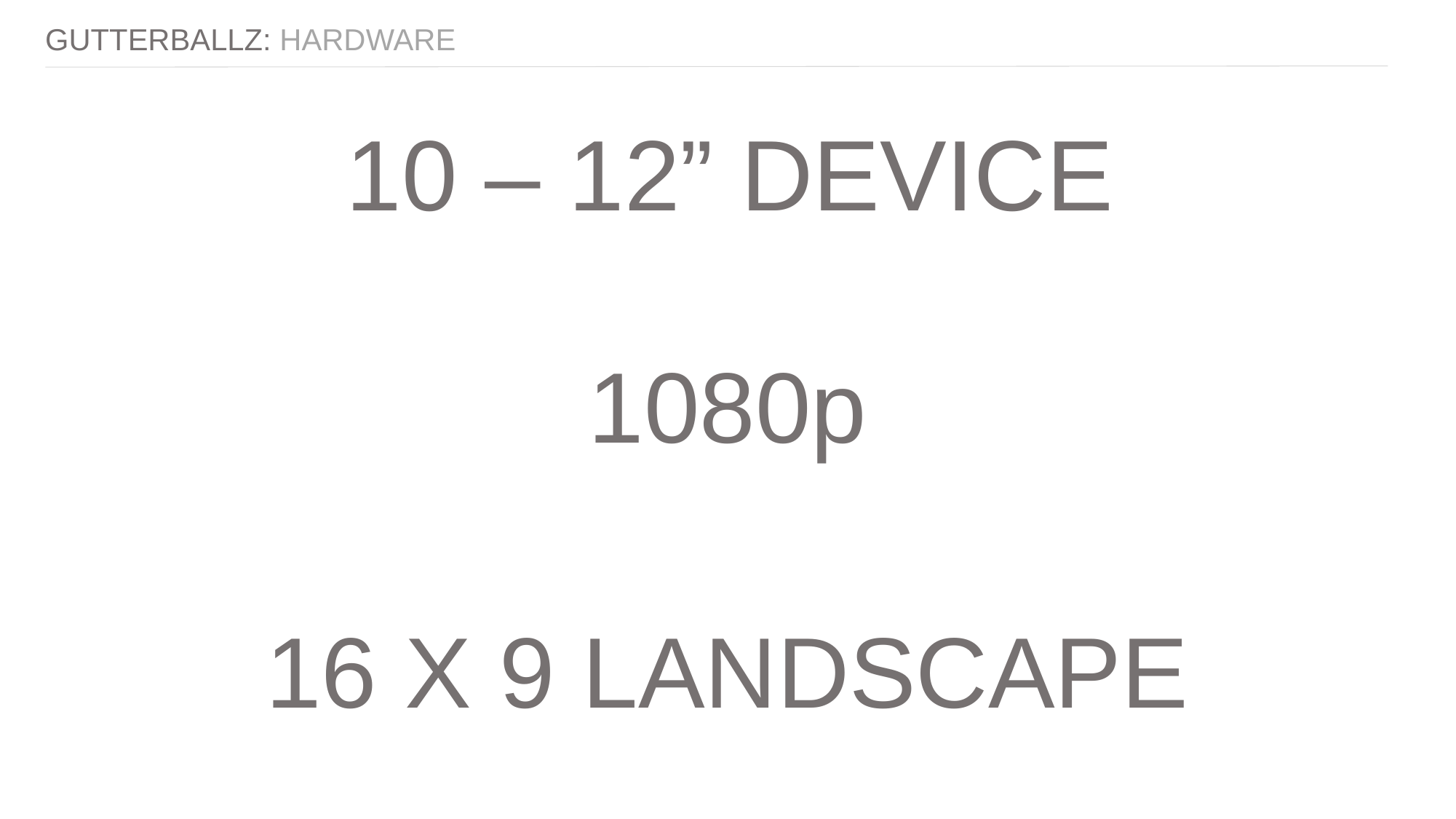

GUTTERBALLZ: HARDWARE
10 – 12” DEVICE
1080p
16 X 9 LANDSCAPE